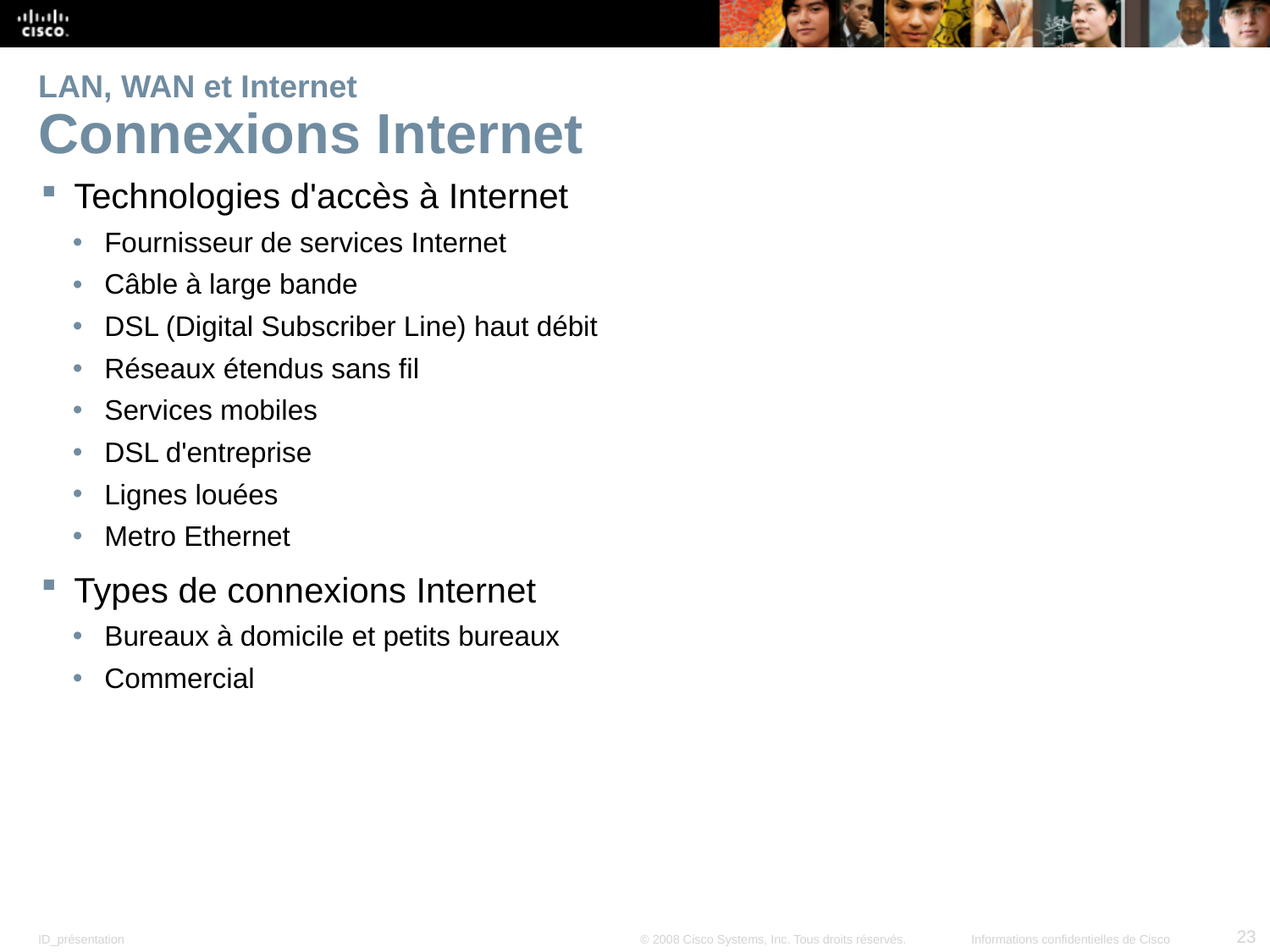

# LAN, WAN et Internet Connexions Internet
Technologies d'accès à Internet
Fournisseur de services Internet
Câble à large bande
DSL (Digital Subscriber Line) haut débit
Réseaux étendus sans fil
Services mobiles
DSL d'entreprise
Lignes louées
Metro Ethernet
Types de connexions Internet
Bureaux à domicile et petits bureaux
Commercial